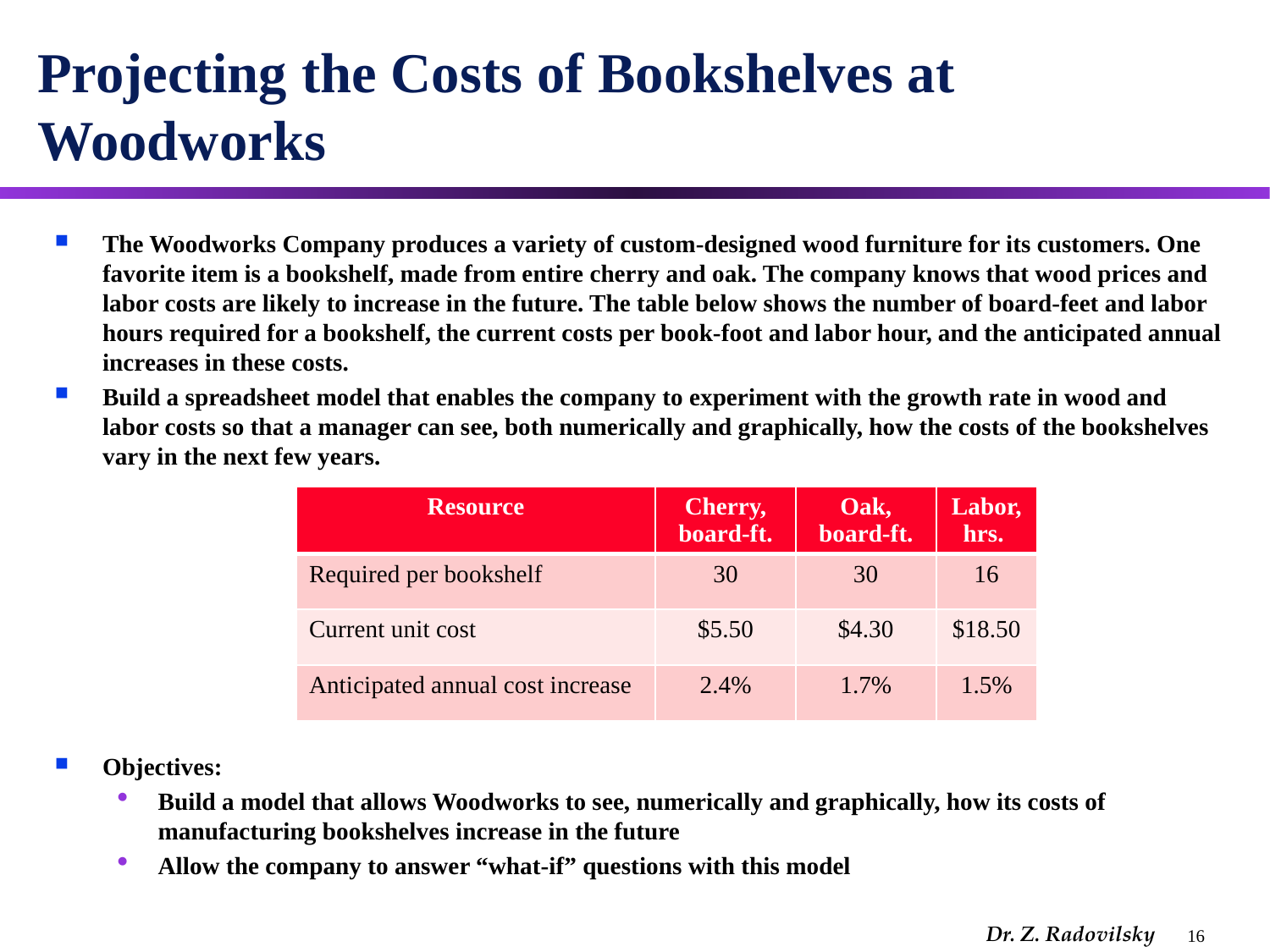

# Projecting the Costs of Bookshelves at Woodworks
The Woodworks Company produces a variety of custom-designed wood furniture for its customers. One favorite item is a bookshelf, made from entire cherry and oak. The company knows that wood prices and labor costs are likely to increase in the future. The table below shows the number of board-feet and labor hours required for a bookshelf, the current costs per book-foot and labor hour, and the anticipated annual increases in these costs.
Build a spreadsheet model that enables the company to experiment with the growth rate in wood and labor costs so that a manager can see, both numerically and graphically, how the costs of the bookshelves vary in the next few years.

Objectives:
Build a model that allows Woodworks to see, numerically and graphically, how its costs of manufacturing bookshelves increase in the future
Allow the company to answer “what-if” questions with this model

| Resource | Cherry, board-ft. | Oak, board-ft. | Labor, hrs. |
| --- | --- | --- | --- |
| Required per bookshelf | 30 | 30 | 16 |
| Current unit cost | $5.50 | $4.30 | $18.50 |
| Anticipated annual cost increase | 2.4% | 1.7% | 1.5% |